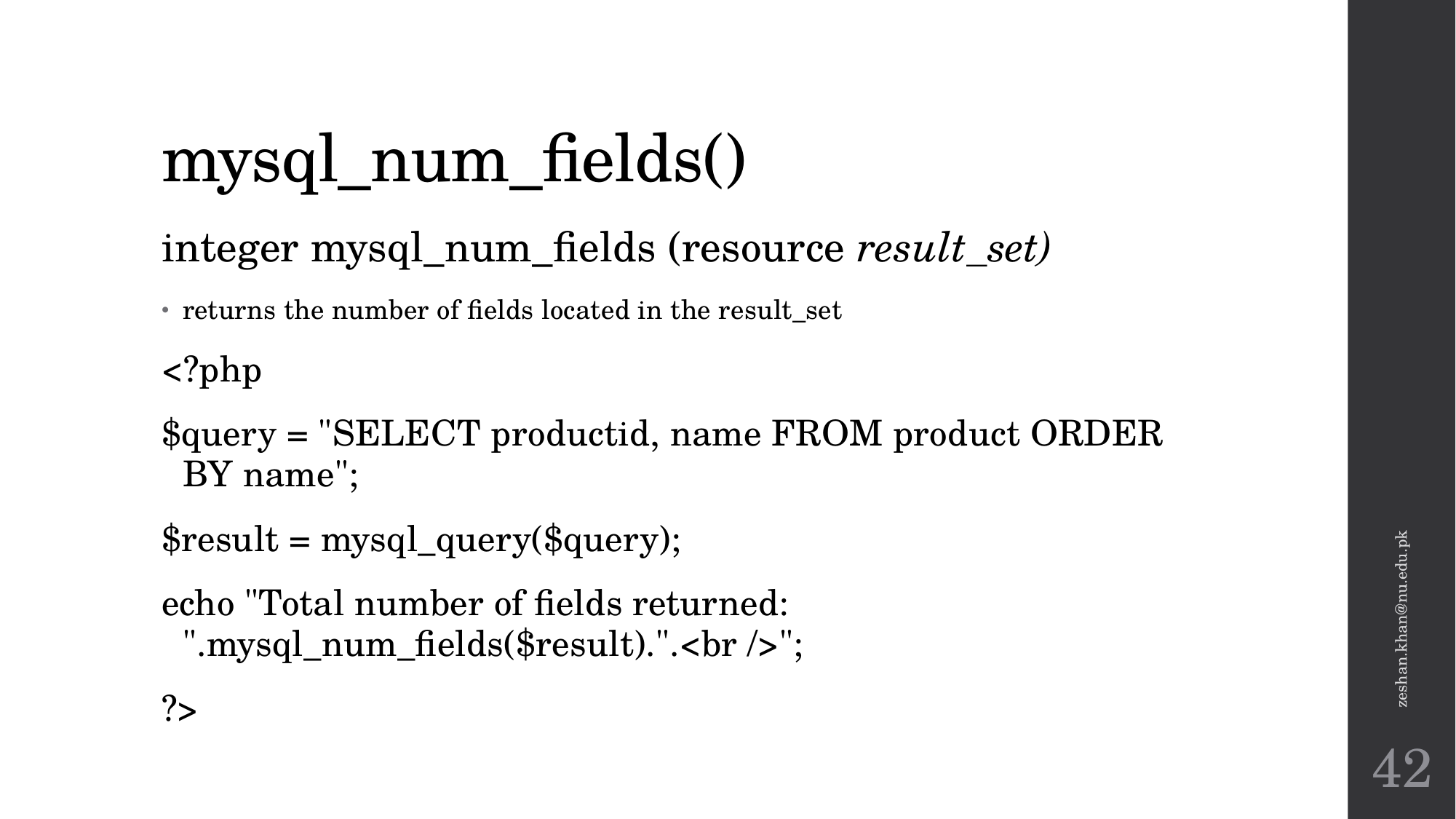

# mysql_num_fields()
integer mysql_num_fields (resource result_set)
returns the number of fields located in the result_set
<?php
$query = "SELECT productid, name FROM product ORDER BY name";
$result = mysql_query($query);
echo "Total number of fields returned: ".mysql_num_fields($result).".<br />";
?>
zeshan.khan@nu.edu.pk
42